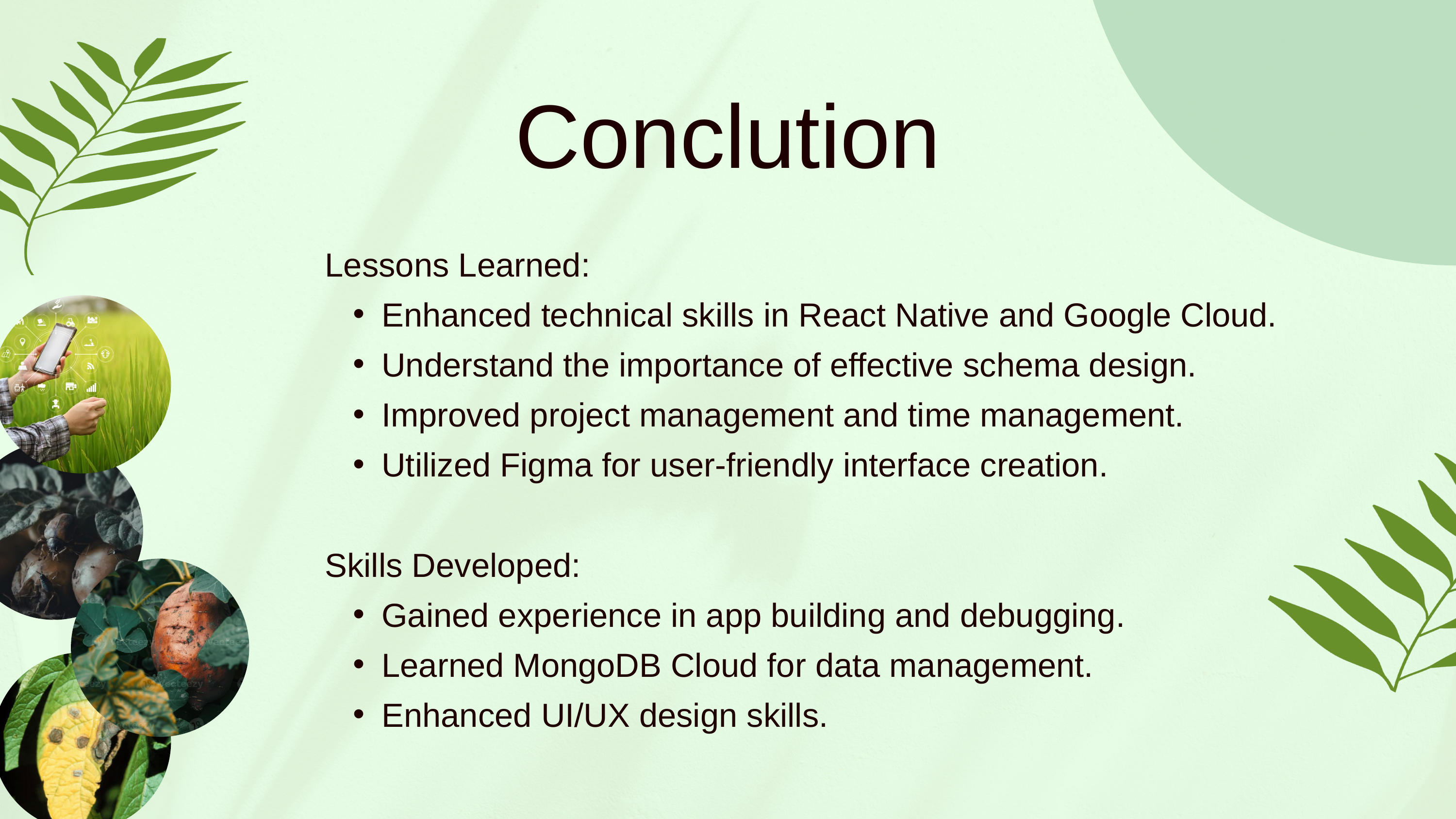

Conclution
Lessons Learned:
Enhanced technical skills in React Native and Google Cloud.
Understand the importance of effective schema design.
Improved project management and time management.
Utilized Figma for user-friendly interface creation.

Skills Developed:
Gained experience in app building and debugging.
Learned MongoDB Cloud for data management.
Enhanced UI/UX design skills.